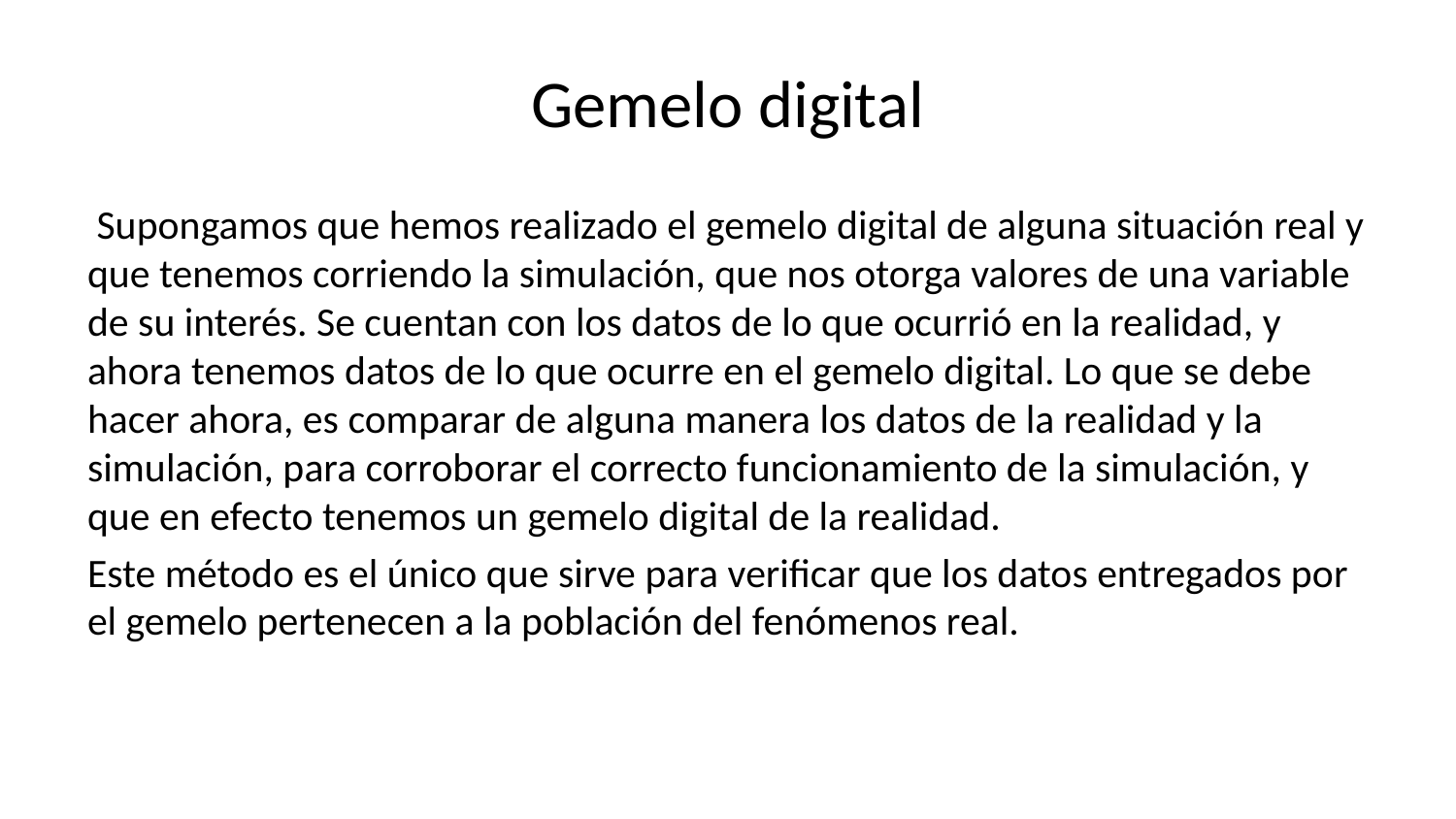

# Gemelo digital
 Supongamos que hemos realizado el gemelo digital de alguna situación real y que tenemos corriendo la simulación, que nos otorga valores de una variable de su interés. Se cuentan con los datos de lo que ocurrió en la realidad, y ahora tenemos datos de lo que ocurre en el gemelo digital. Lo que se debe hacer ahora, es comparar de alguna manera los datos de la realidad y la simulación, para corroborar el correcto funcionamiento de la simulación, y que en efecto tenemos un gemelo digital de la realidad.
Este método es el único que sirve para verificar que los datos entregados por el gemelo pertenecen a la población del fenómenos real.